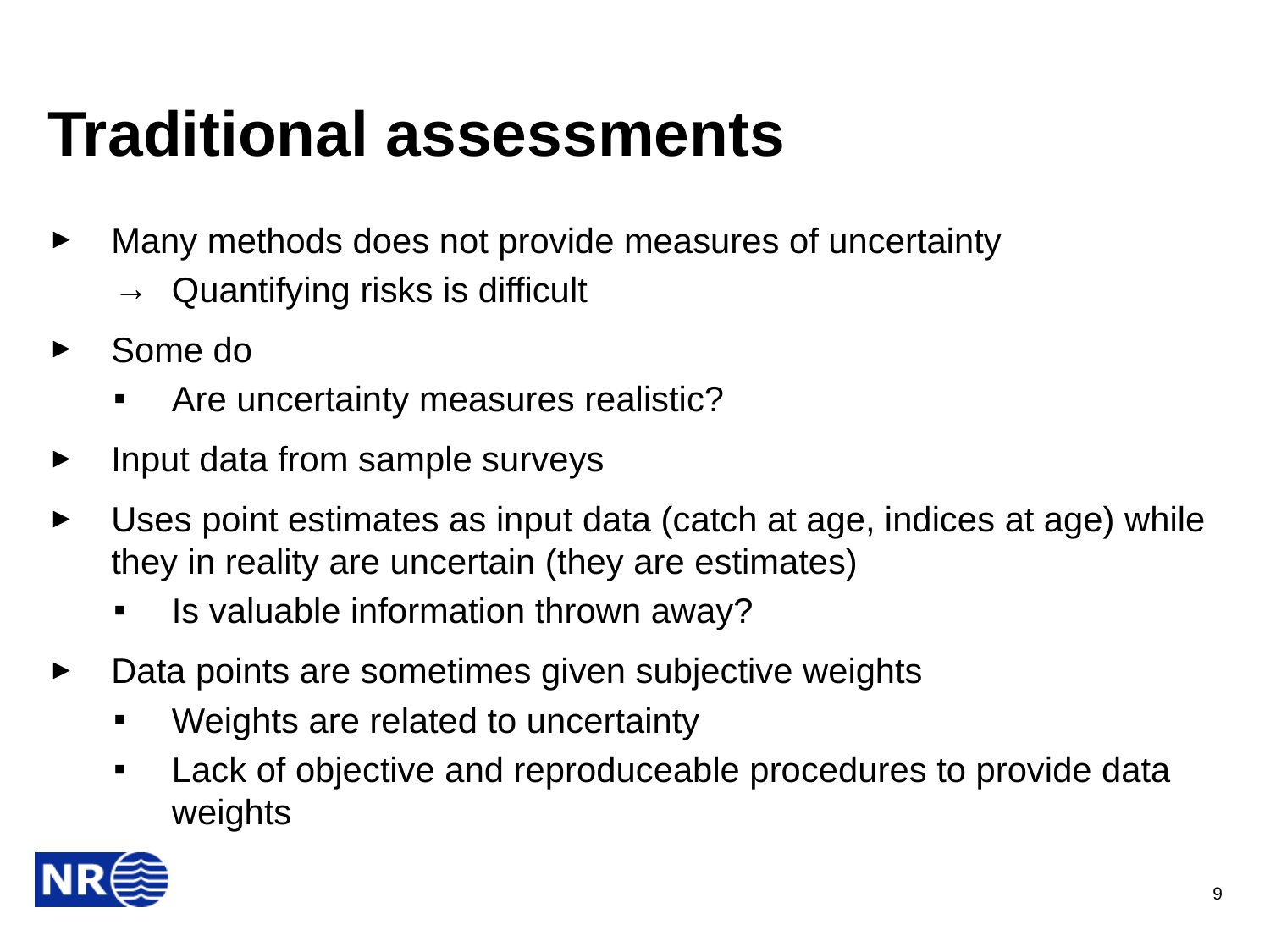

# Traditional assessments
Many methods does not provide measures of uncertainty
Quantifying risks is difficult
Some do
Are uncertainty measures realistic?
Input data from sample surveys
Uses point estimates as input data (catch at age, indices at age) while they in reality are uncertain (they are estimates)
Is valuable information thrown away?
Data points are sometimes given subjective weights
Weights are related to uncertainty
Lack of objective and reproduceable procedures to provide data weights

9